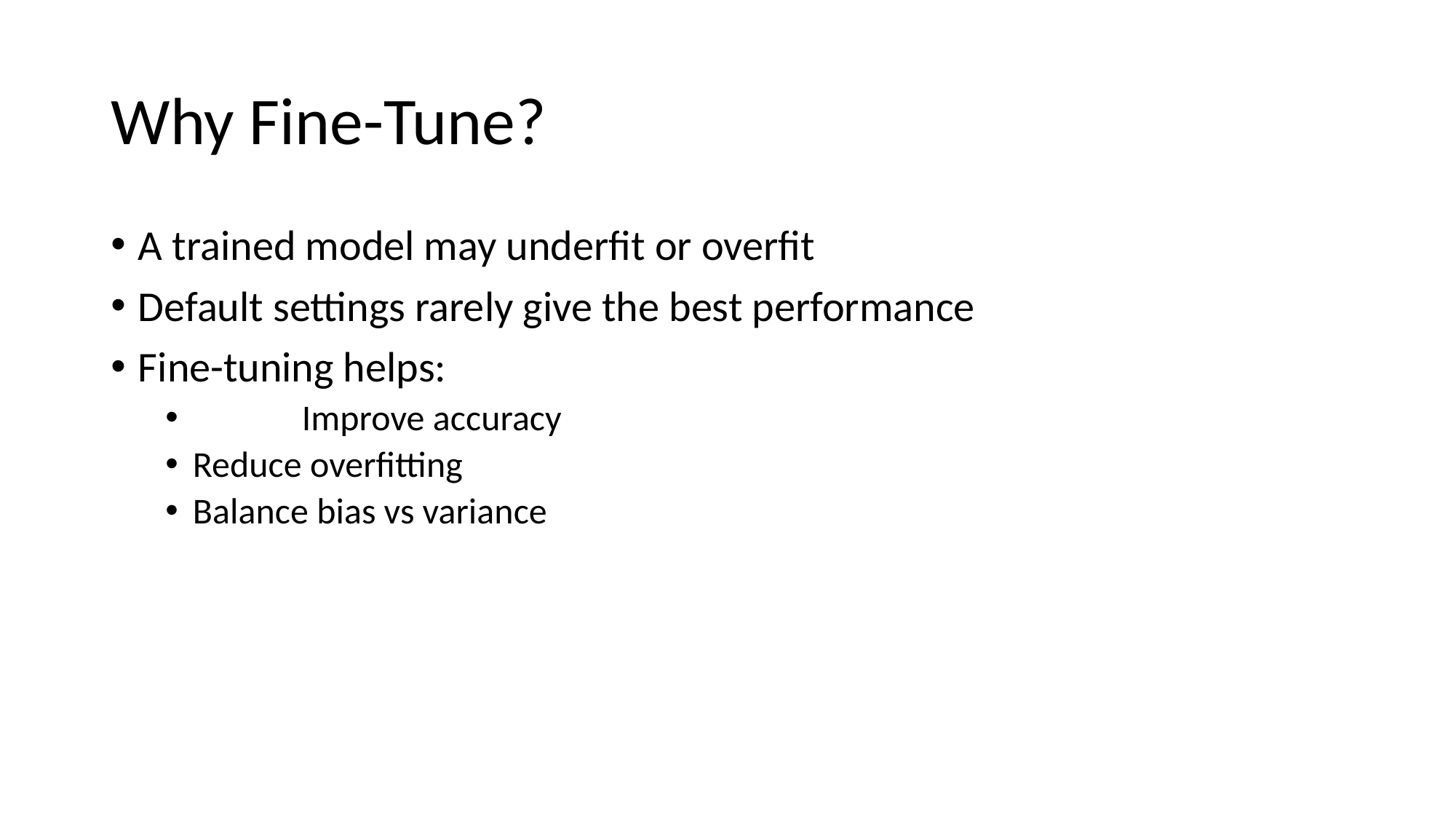

# Why Fine-Tune?
A trained model may underfit or overfit
Default settings rarely give the best performance
Fine-tuning helps:
	Improve accuracy
Reduce overfitting
Balance bias vs variance